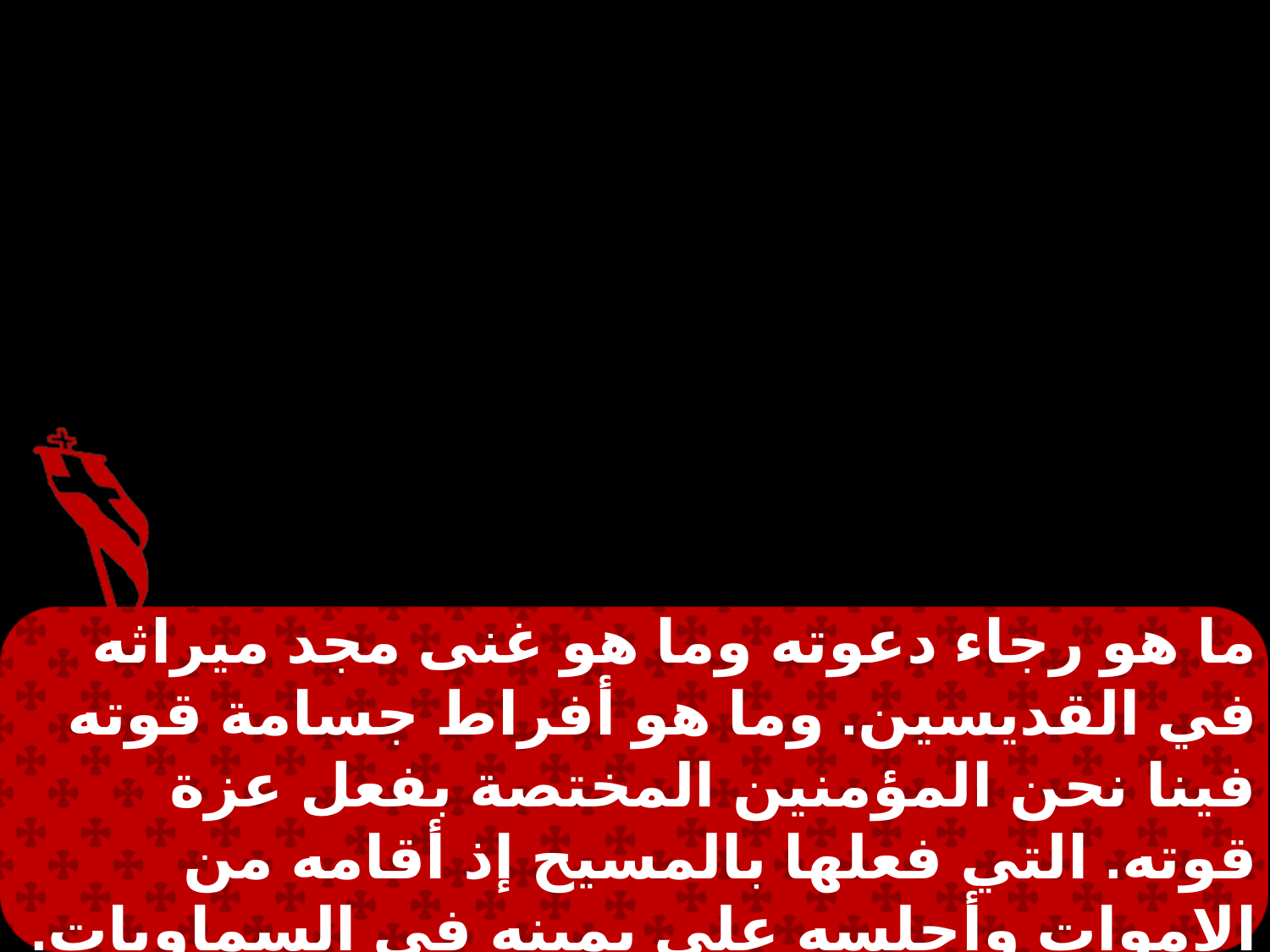

ما هو رجاء دعوته وما هو غنى مجد ميراثه في القديسين. وما هو أفراط جسامة قوته فينا نحن المؤمنين المختصة بفعل عزة قوته. التي فعلها بالمسيح إذ أقامه من الاموات وأجلسه على يمينه في السماويات. فوق سمو كل رئاسة وكل سلطان